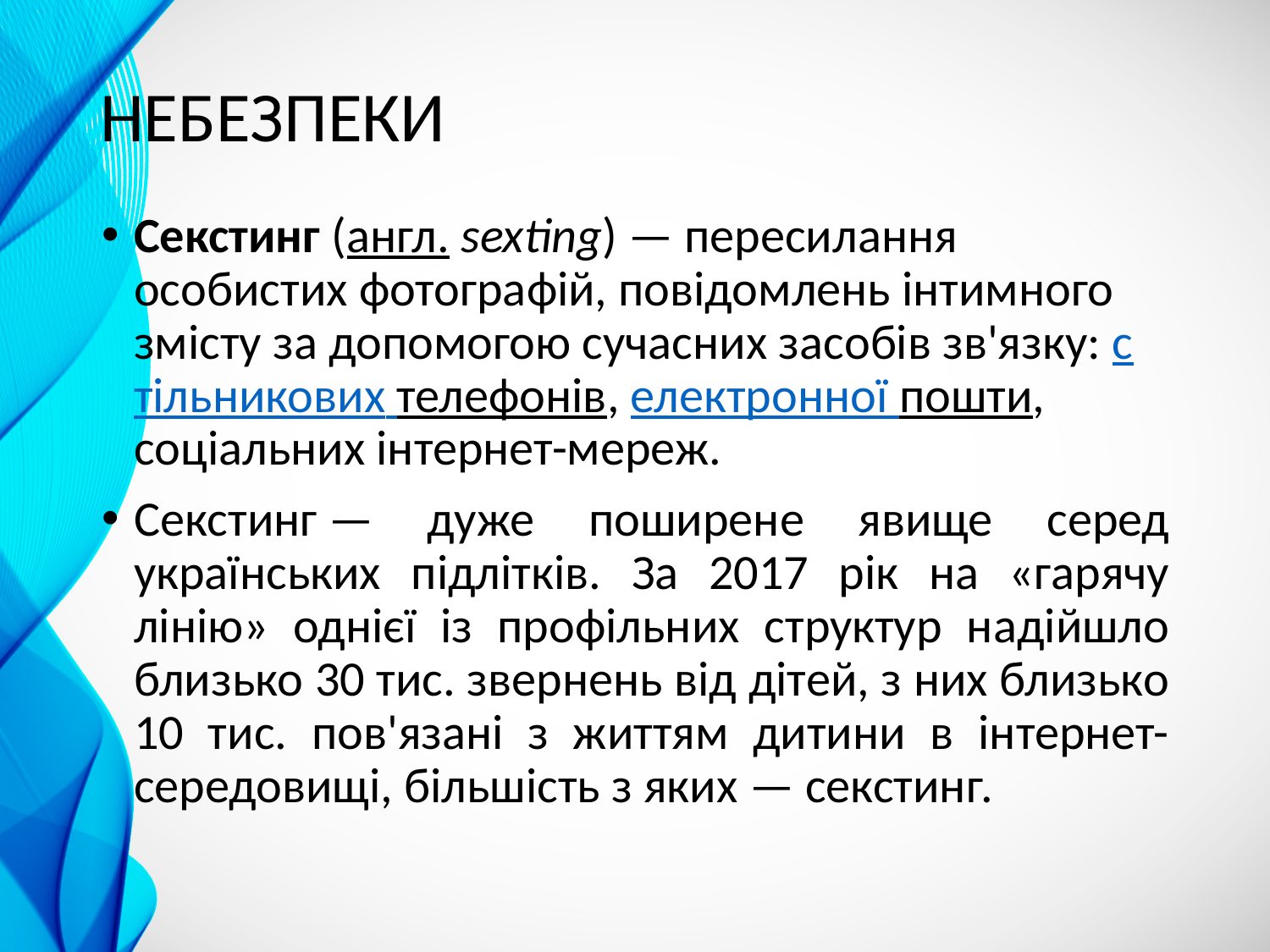

# НЕБЕЗПЕКИ
Секстинг (англ. sexting) — пересилання особистих фотографій, повідомлень інтимного змісту за допомогою сучасних засобів зв'язку: cтільникових телефонів, електронної пошти, соціальних інтернет-мереж.
Секстинг — дуже поширене явище серед українських підлітків. За 2017 рік на «гарячу лінію» однієї із профільних структур надійшло близько 30 тис. звернень від дітей, з них близько 10 тис. пов'язані з життям дитини в інтернет-середовищі, більшість з яких — секстинг.